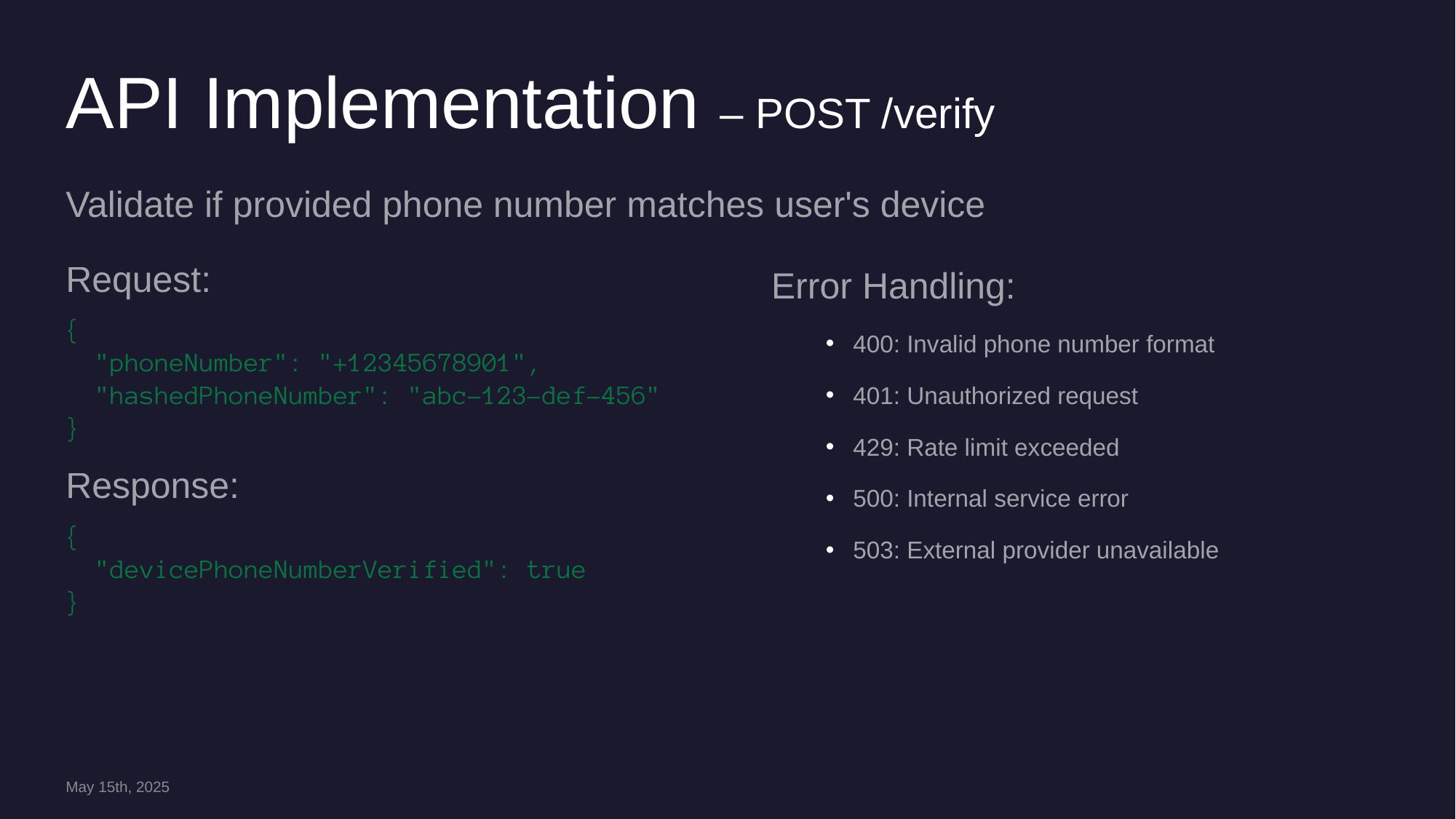

# API Implementation – POST /verify
Validate if provided phone number matches user's device
Request:
{
  "phoneNumber": "+12345678901",
  "hashedPhoneNumber": "abc-123-def-456"
}
Response:
{
  "devicePhoneNumberVerified": true
}
Error Handling:
400: Invalid phone number format
401: Unauthorized request
429: Rate limit exceeded
500: Internal service error
503: External provider unavailable

May 15th, 2025